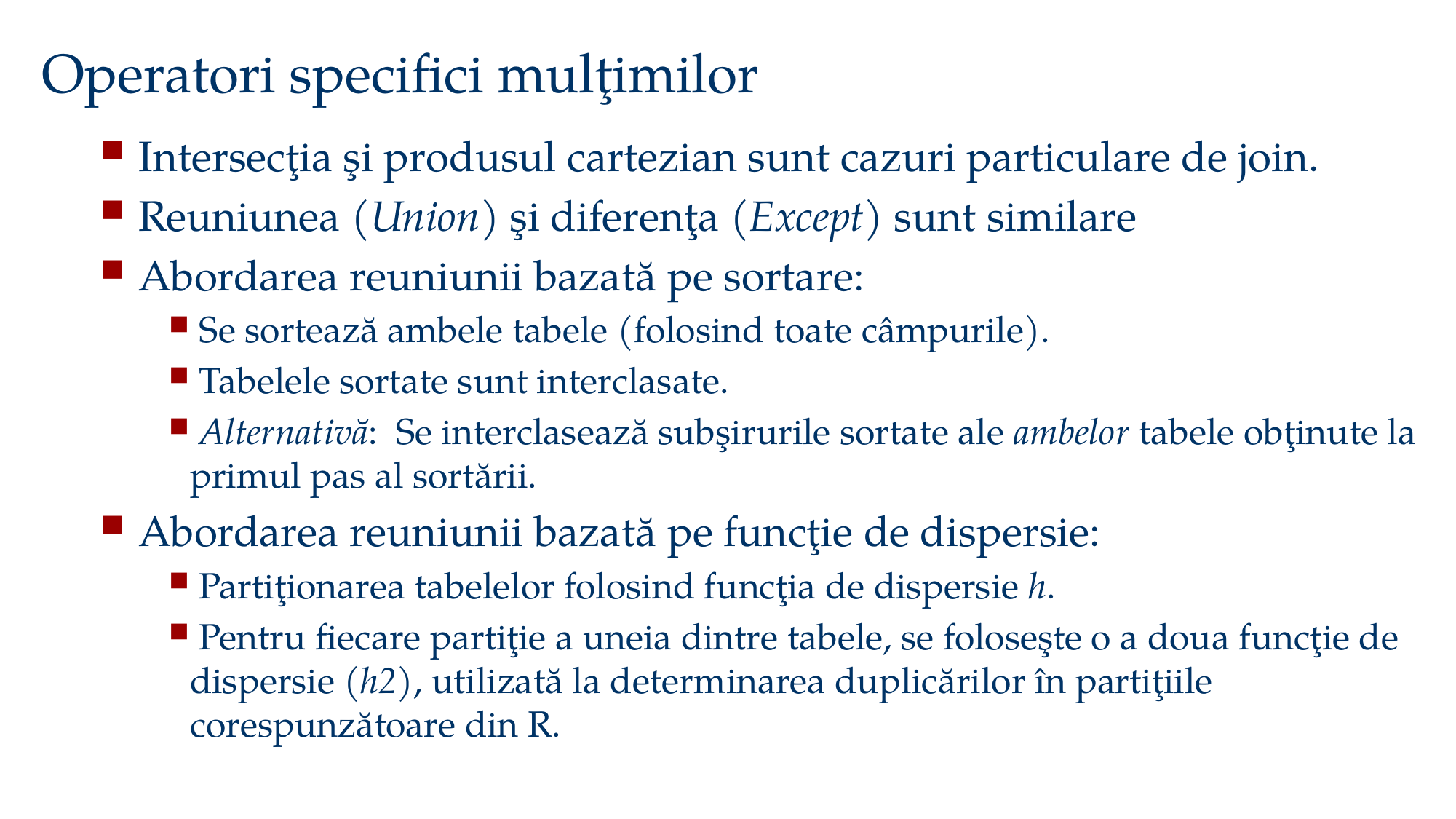

Operatori specifici mulţimilor
 Intersecţia şi produsul cartezian sunt cazuri particulare de join.
 Reuniunea (Union) şi diferenţa (Except) sunt similare
 Abordarea reuniunii bazată pe sortare:
 Se sortează ambele tabele (folosind toate câmpurile).
 Tabelele sortate sunt interclasate.
 Alternativă:  Se interclasează subşirurile sortate ale ambelor tabele obţinute la primul pas al sortării.
 Abordarea reuniunii bazată pe funcţie de dispersie:
 Partiţionarea tabelelor folosind funcţia de dispersie h.
 Pentru fiecare partiţie a uneia dintre tabele, se foloseşte o a doua funcţie de dispersie (h2), utilizată la determinarea duplicărilor în partiţiile corespunzătoare din R.